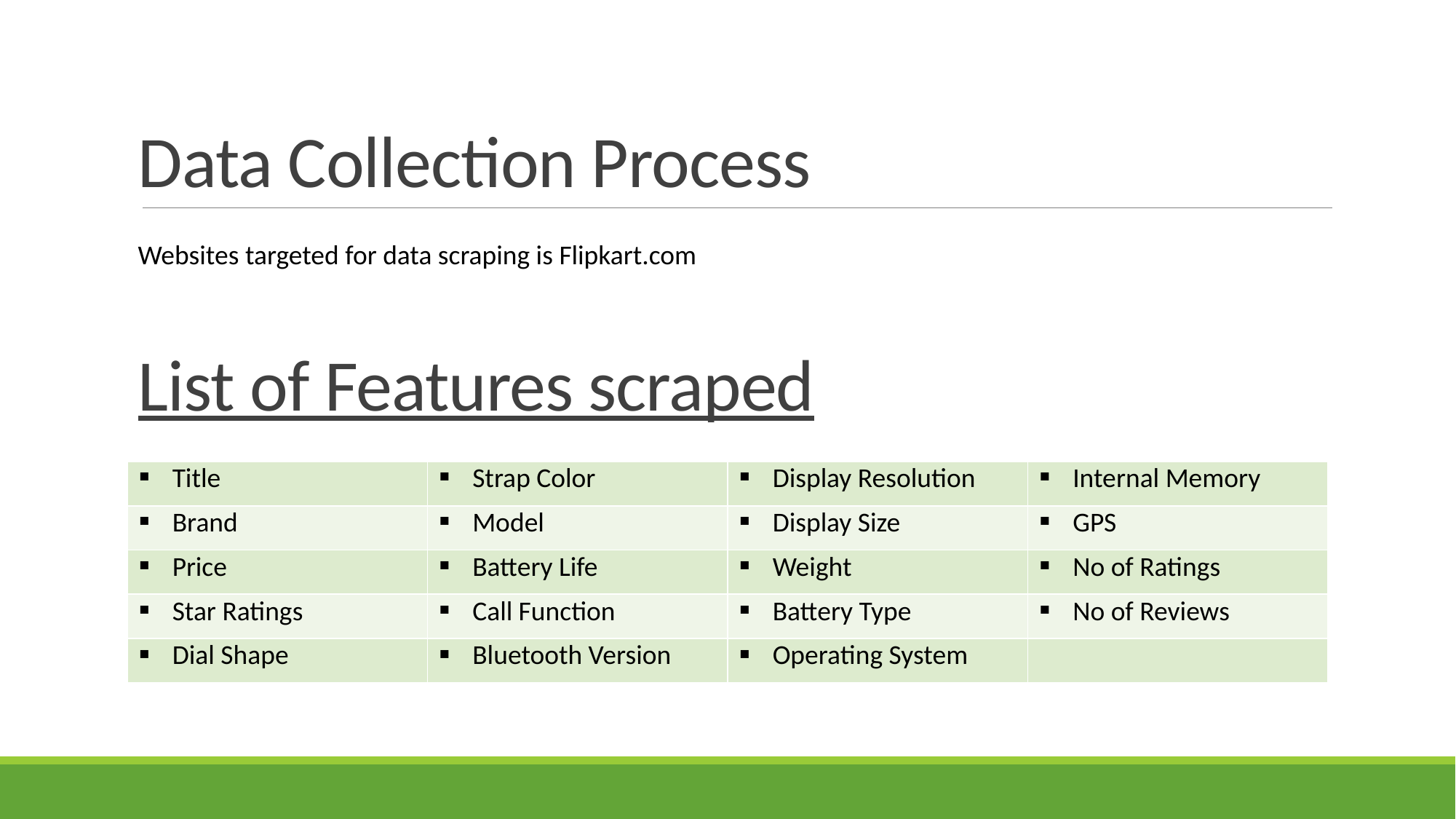

# Data Collection Process
Websites targeted for data scraping is Flipkart.com

List of Features scraped
| Title | Strap Color | Display Resolution | Internal Memory |
| --- | --- | --- | --- |
| Brand | Model | Display Size | GPS |
| Price | Battery Life | Weight | No of Ratings |
| Star Ratings | Call Function | Battery Type | No of Reviews |
| Dial Shape | Bluetooth Version | Operating System |  |